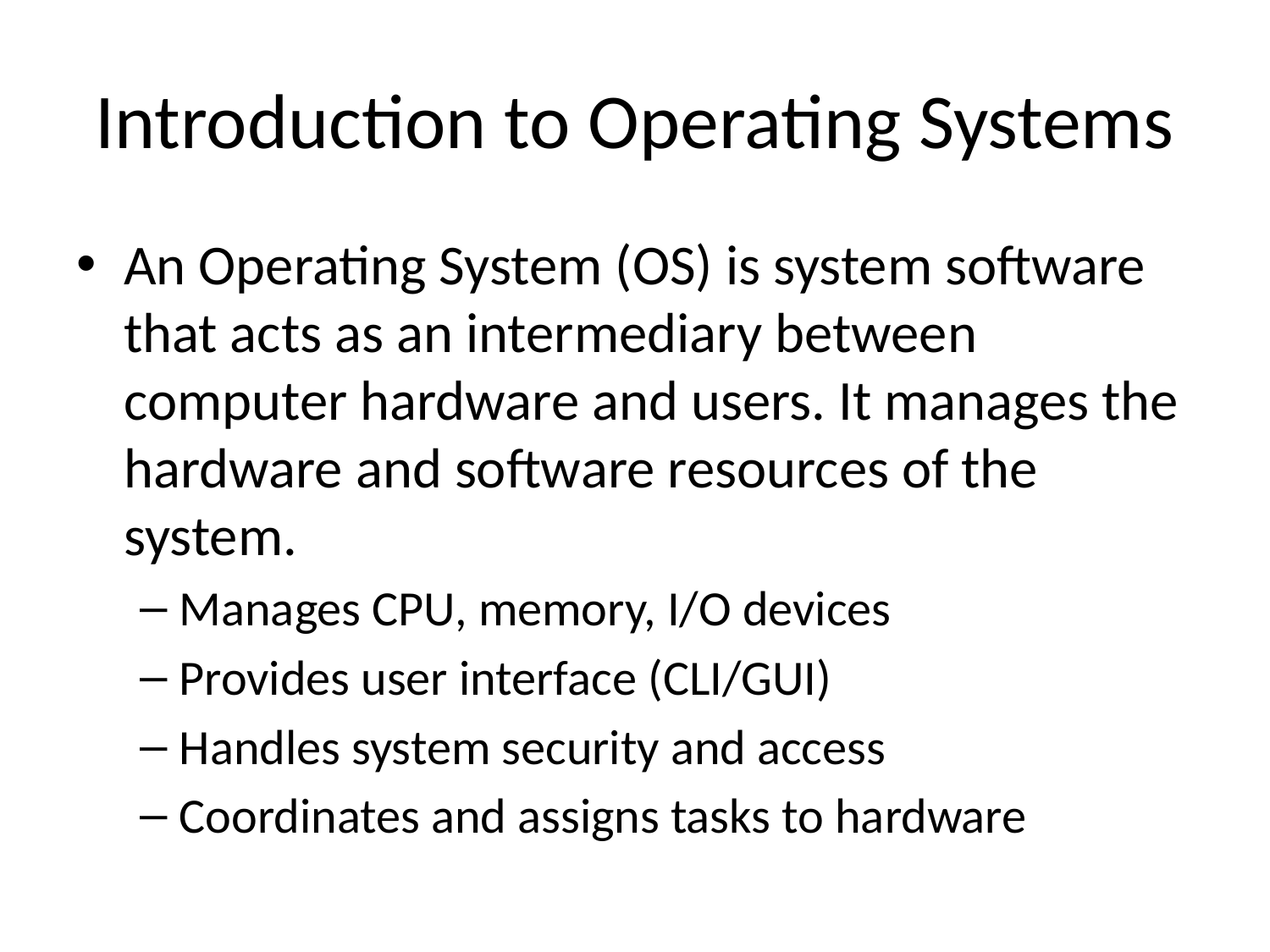

# Introduction to Operating Systems
An Operating System (OS) is system software that acts as an intermediary between computer hardware and users. It manages the hardware and software resources of the system.
Manages CPU, memory, I/O devices
Provides user interface (CLI/GUI)
Handles system security and access
Coordinates and assigns tasks to hardware